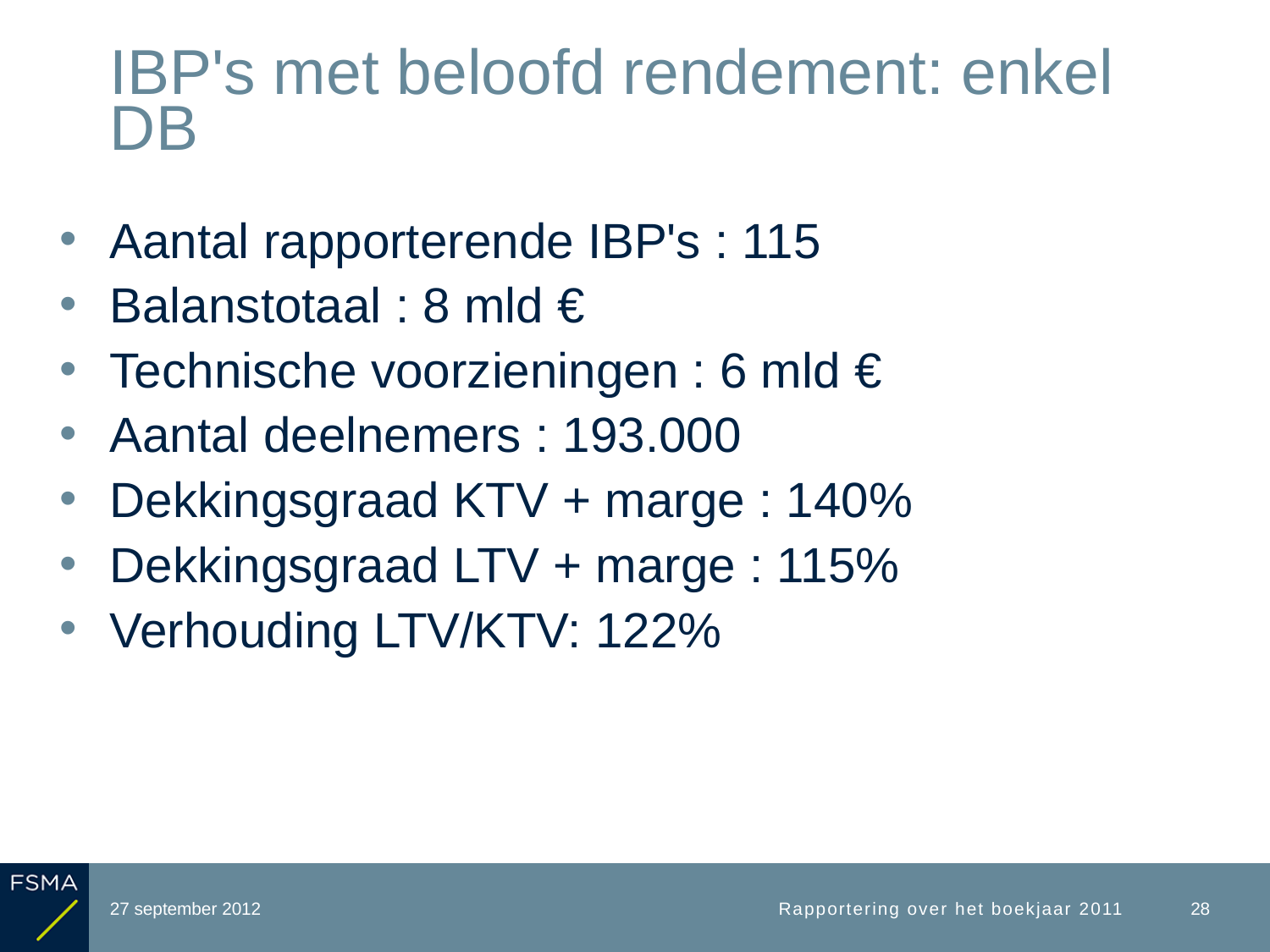

# IBP's met beloofd rendement: enkel DB
Aantal rapporterende IBP's : 115
Balanstotaal : 8 mld €
Technische voorzieningen : 6 mld €
Aantal deelnemers : 193.000
Dekkingsgraad KTV + marge : 140%
Dekkingsgraad LTV + marge : 115%
Verhouding LTV/KTV: 122%

27 september 2012
Rapportering over het boekjaar 2011
28